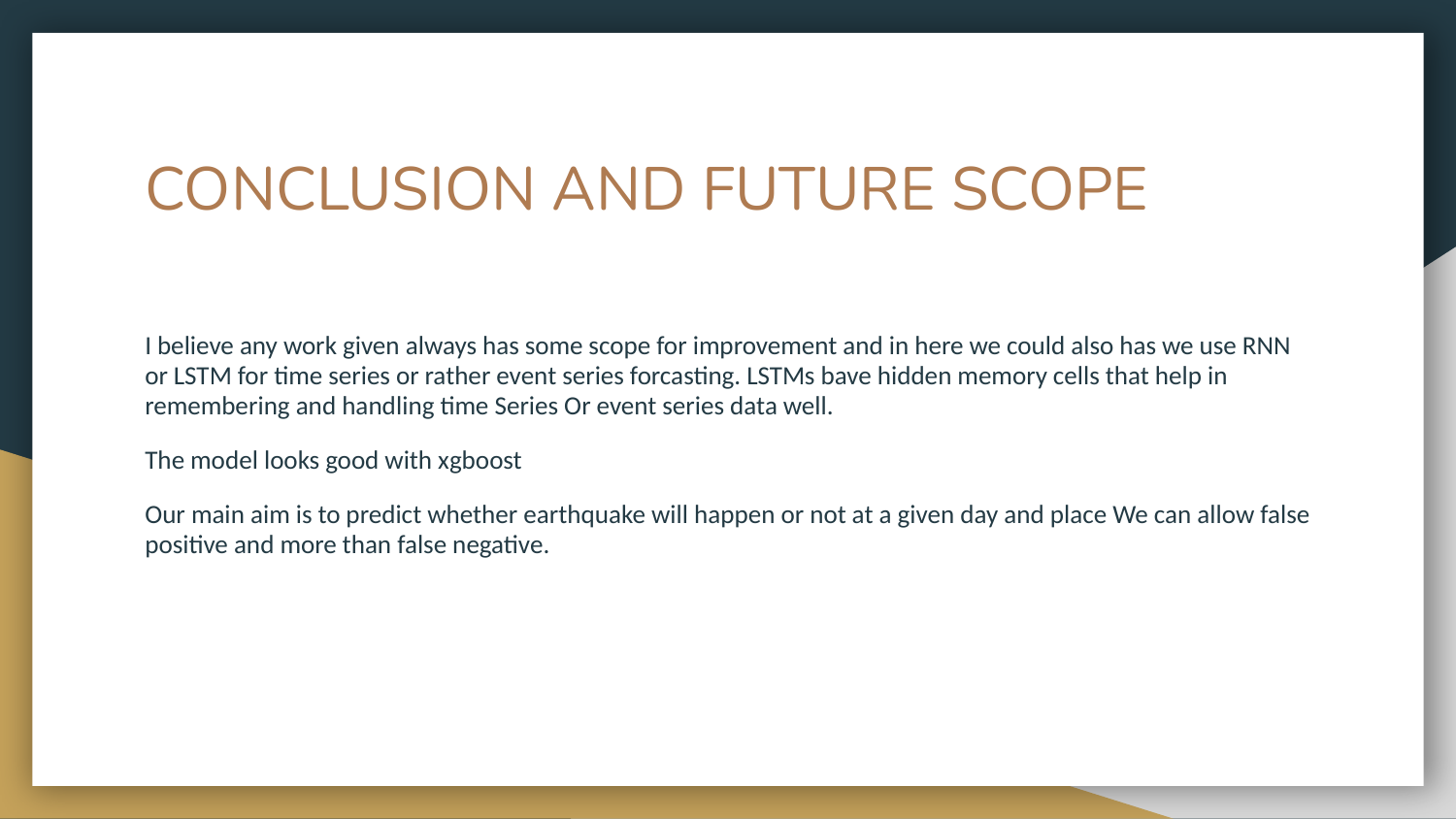

# CONCLUSION AND FUTURE SCOPE
I believe any work given always has some scope for improvement and in here we could also has we use RNN or LSTM for time series or rather event series forcasting. LSTMs bave hidden memory cells that help in remembering and handling time Series Or event series data well.
The model looks good with xgboost
Our main aim is to predict whether earthquake will happen or not at a given day and place We can allow false positive and more than false negative.